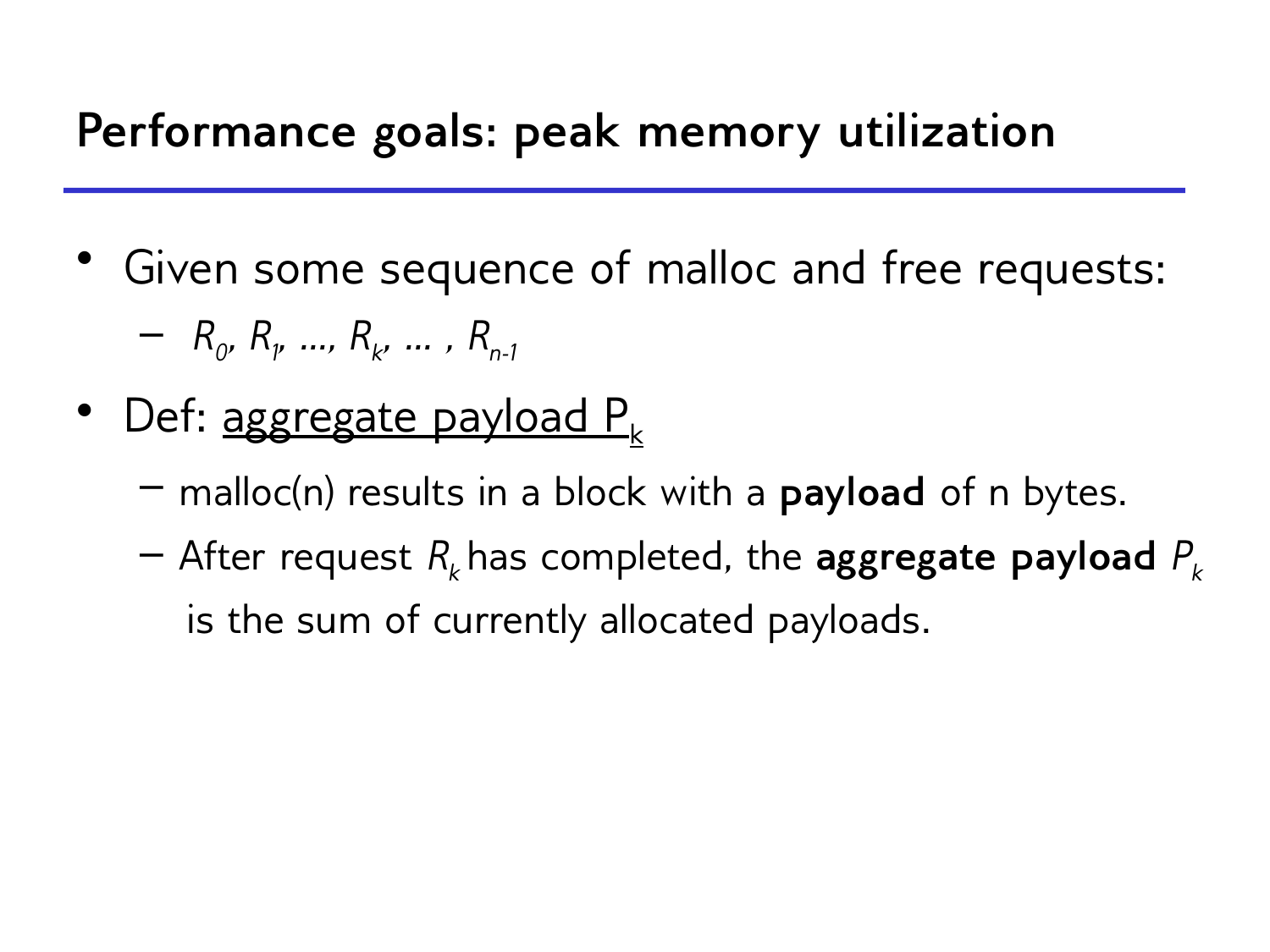

# Performance goals: peak memory utilization
Given some sequence of malloc and free requests:
 R0, R1, ..., Rk, ... , Rn-1
Def: aggregate payload Pk
malloc(n) results in a block with a payload of n bytes.
After request Rk has completed, the aggregate payload Pk  is the sum of currently allocated payloads.
18